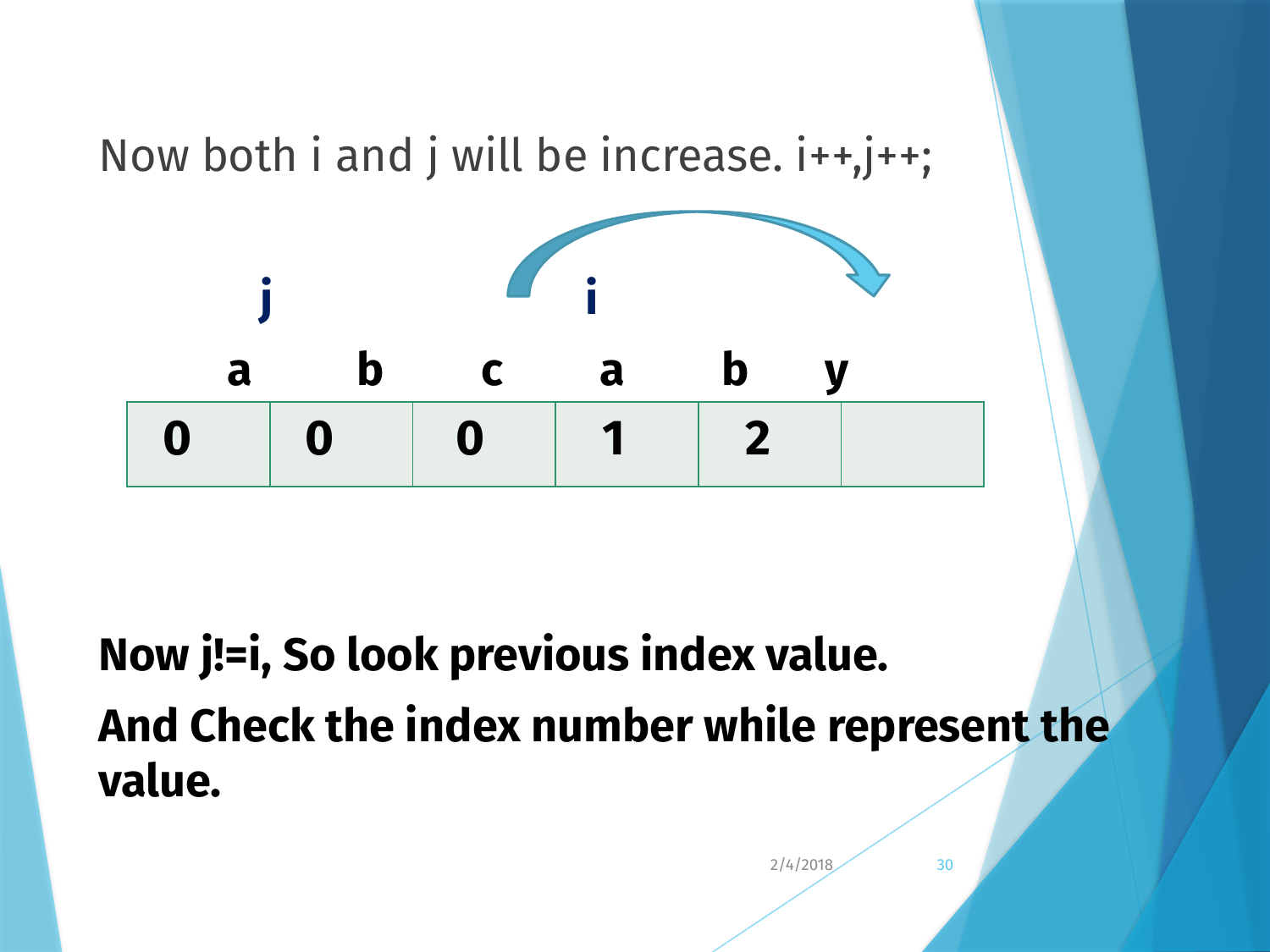

#
Now both i and j will be increase. i++,j++;

					    j                             i
	 a		  b         c         a         b       y

Now j!=i, So look previous index value.
And Check the index number while represent the value.

| 0 | 0 | 0 | 1 | 2 |  |
| --- | --- | --- | --- | --- | --- |
2/4/2018
30